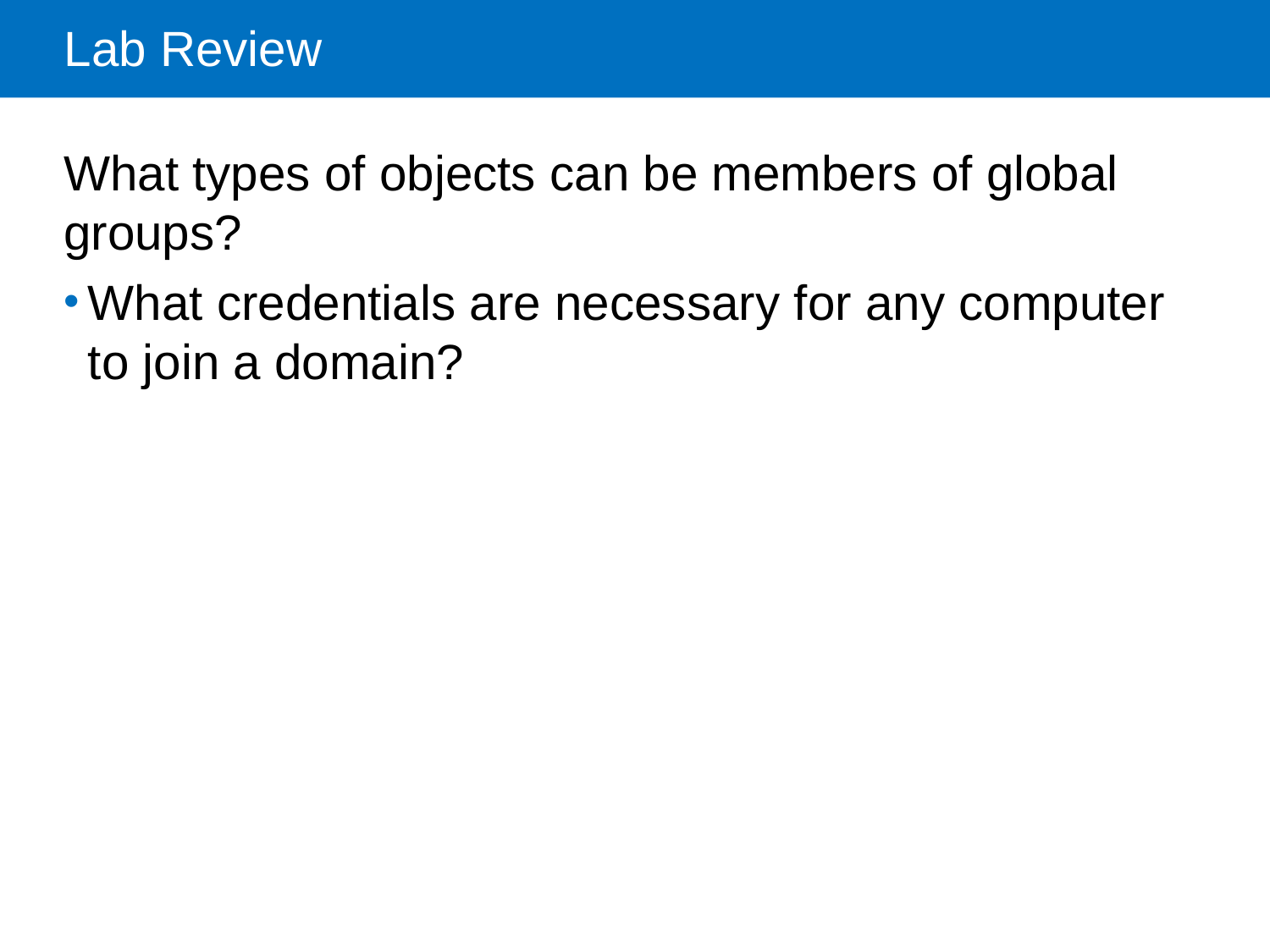

# Lab Review
What types of objects can be members of global groups?
What credentials are necessary for any computer to join a domain?